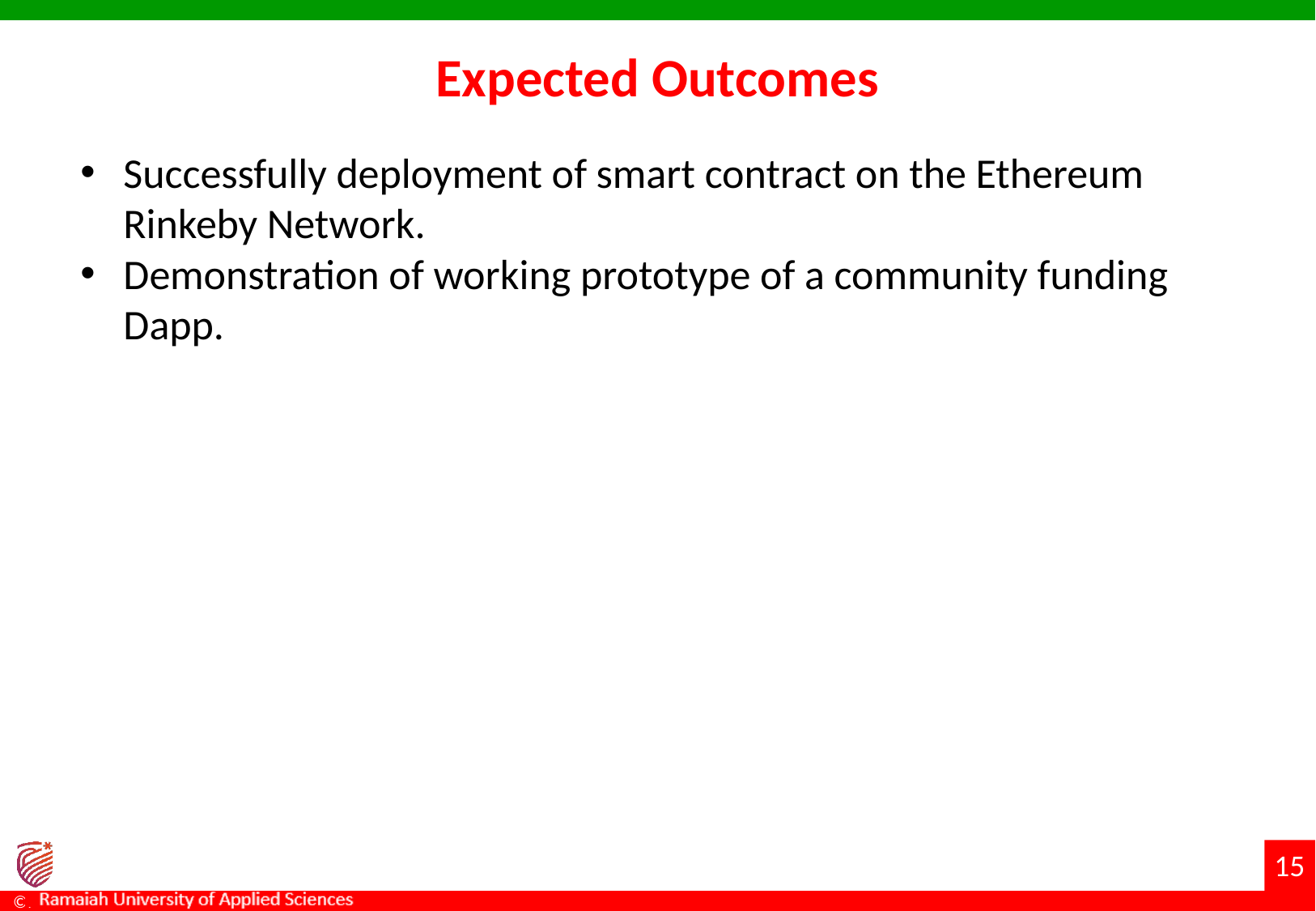

# Expected Outcomes
Successfully deployment of smart contract on the Ethereum Rinkeby Network.
Demonstration of working prototype of a community funding Dapp.